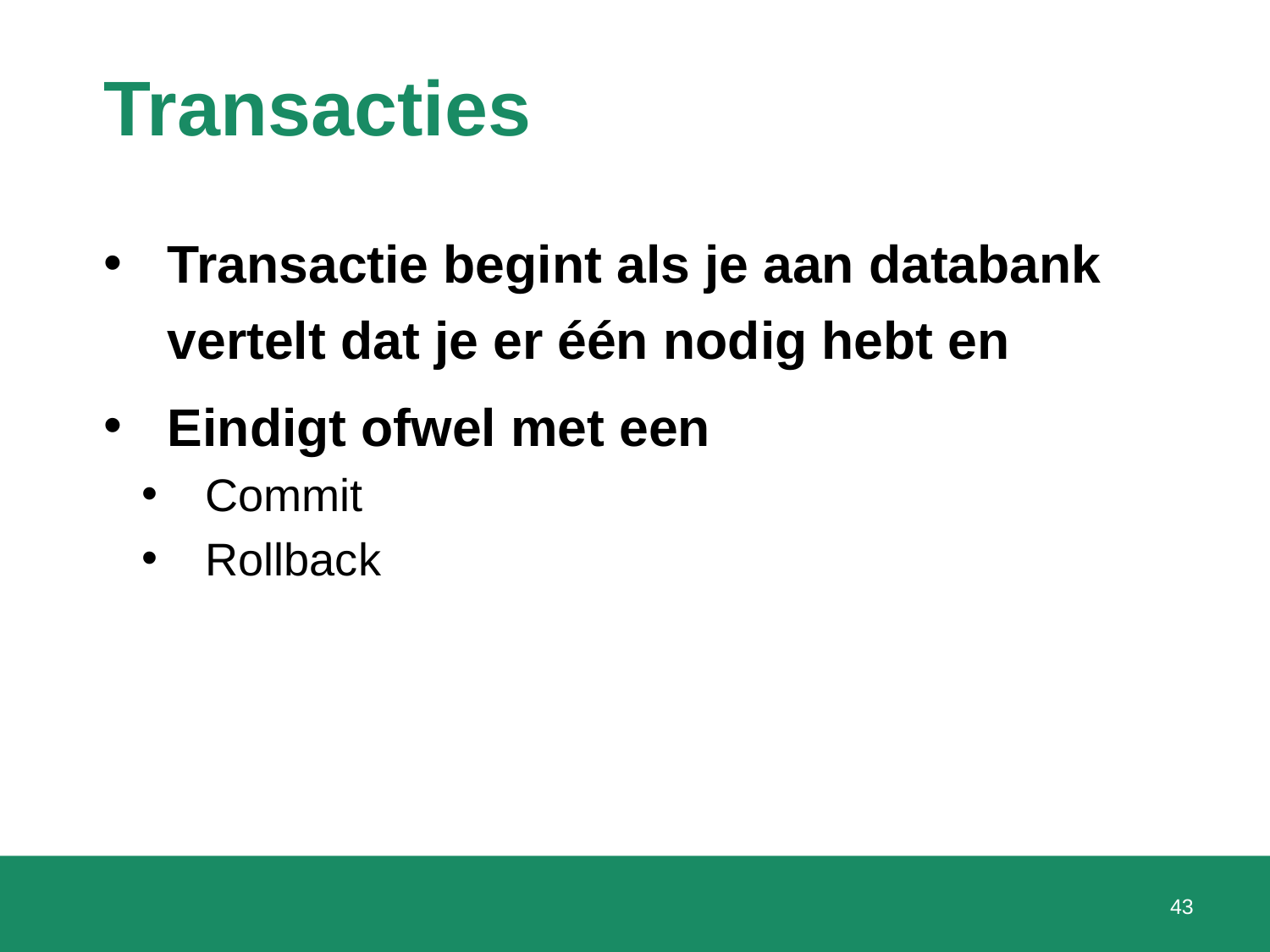

# Transacties
Transactie begint als je aan databank vertelt dat je er één nodig hebt en
Eindigt ofwel met een
Commit
Rollback

43